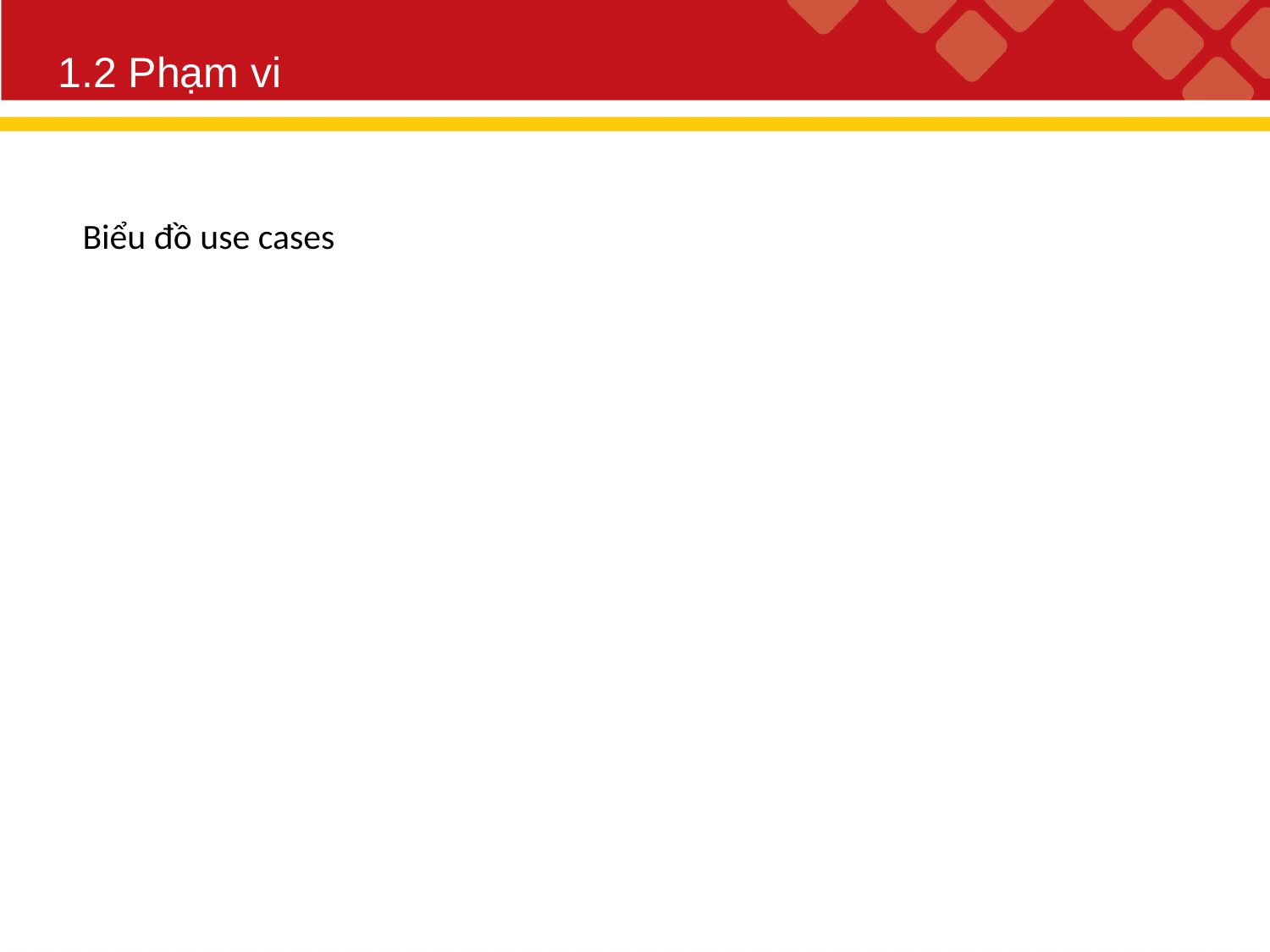

1.2 Phạm vi
Biểu đồ use cases